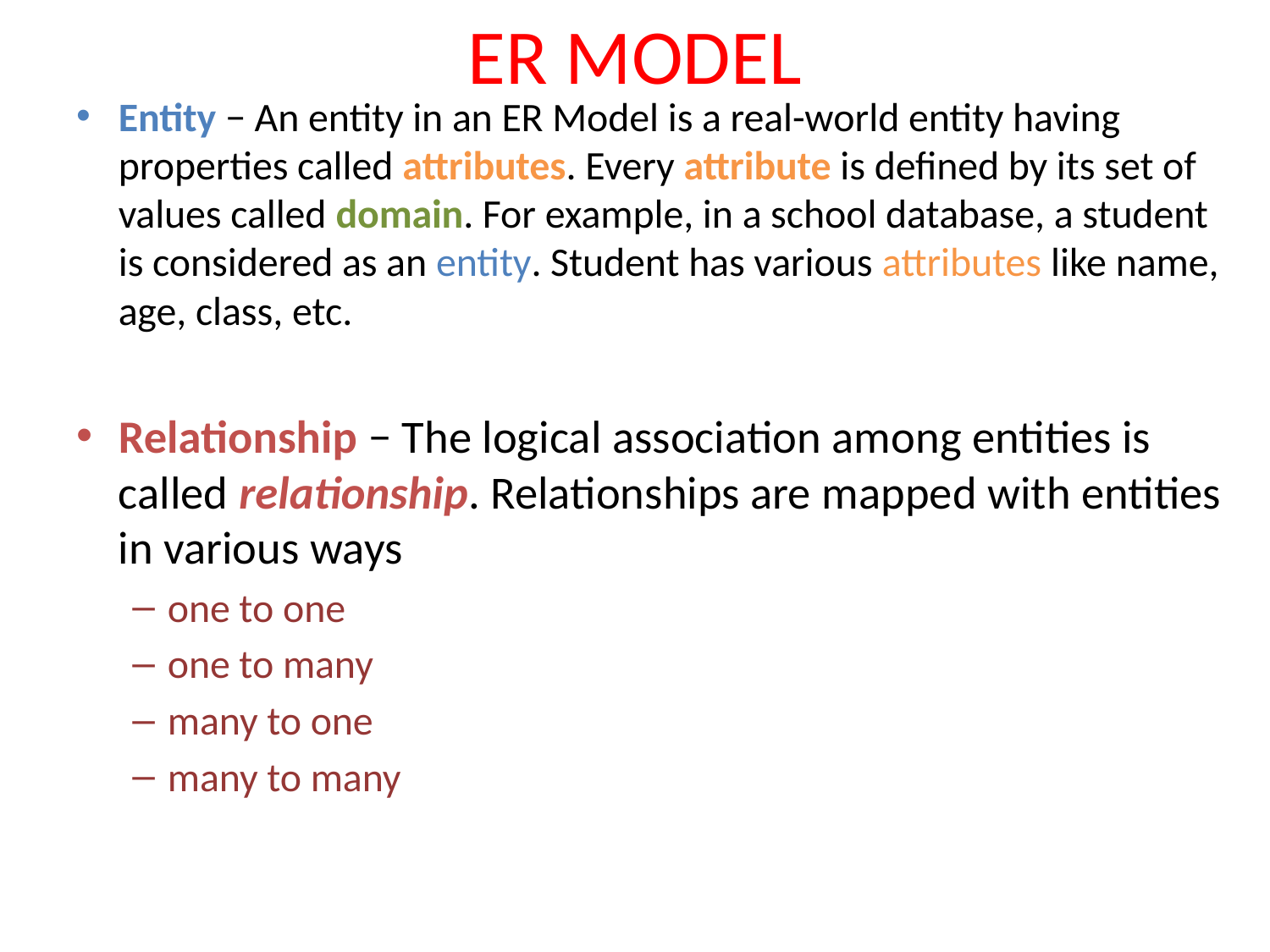

# ER MODEL
Entity − An entity in an ER Model is a real-world entity having properties called attributes. Every attribute is defined by its set of values called domain. For example, in a school database, a student is considered as an entity. Student has various attributes like name, age, class, etc.

Relationship − The logical association among entities is called relationship. Relationships are mapped with entities in various ways
one to one
one to many
many to one
many to many